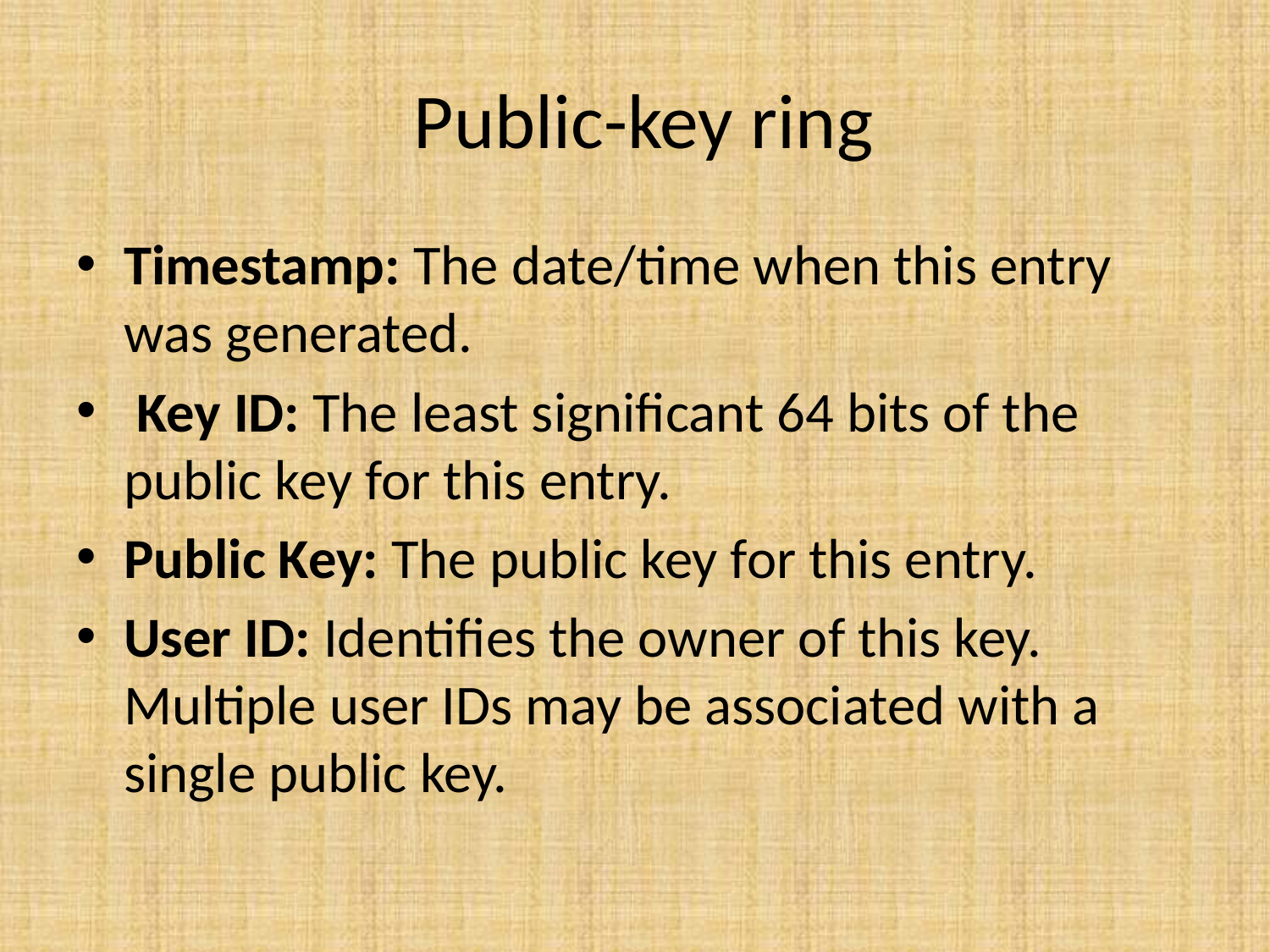

# Public-key ring
Timestamp: The date/time when this entry was generated.
 Key ID: The least significant 64 bits of the public key for this entry.
Public Key: The public key for this entry.
User ID: Identifies the owner of this key. Multiple user IDs may be associated with a single public key.